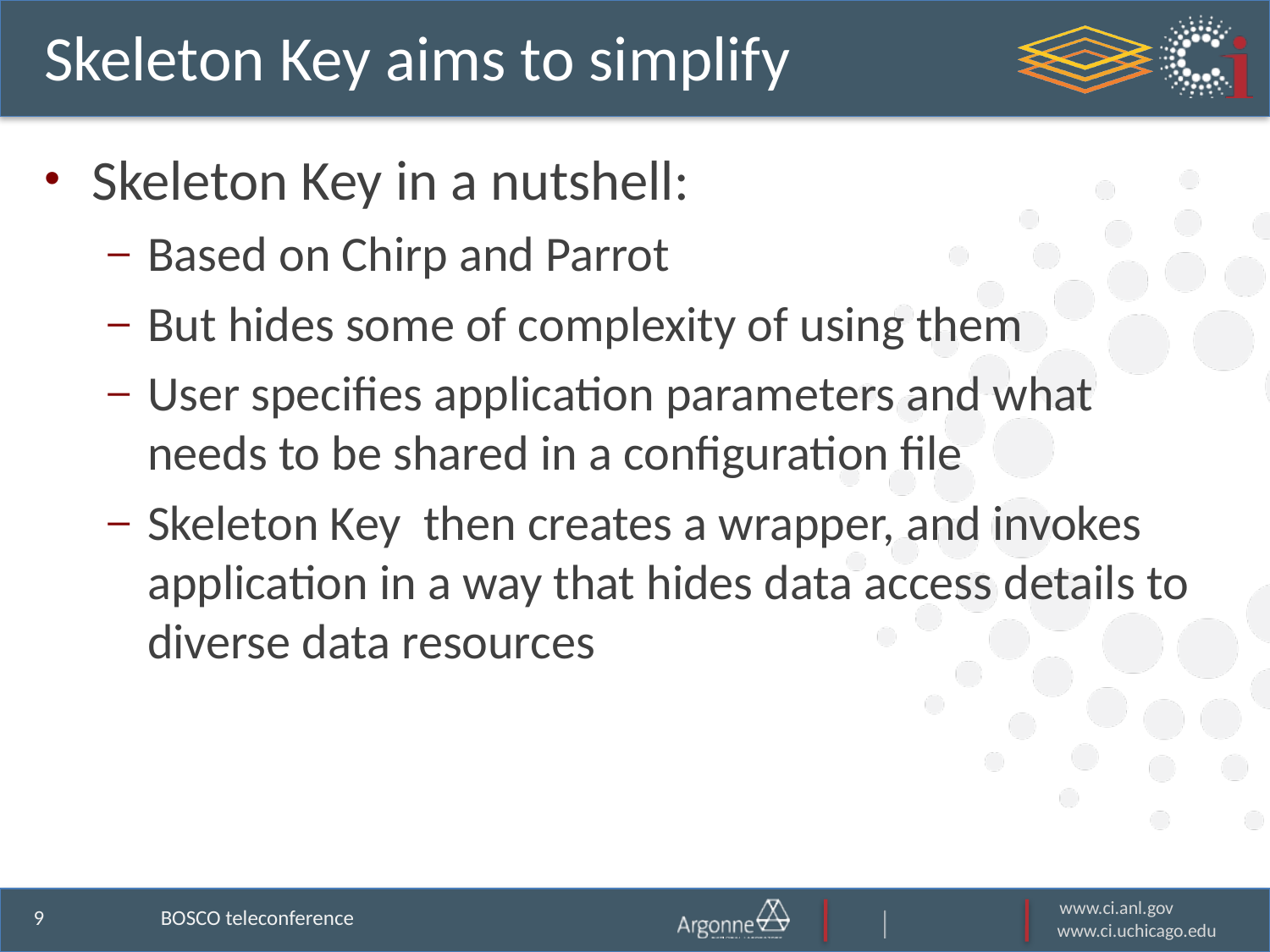

# Skeleton Key aims to simplify
Skeleton Key in a nutshell:
Based on Chirp and Parrot
But hides some of complexity of using them
User specifies application parameters and what needs to be shared in a configuration file
Skeleton Key  then creates a wrapper, and invokes application in a way that hides data access details to diverse data resources
BOSCO teleconference